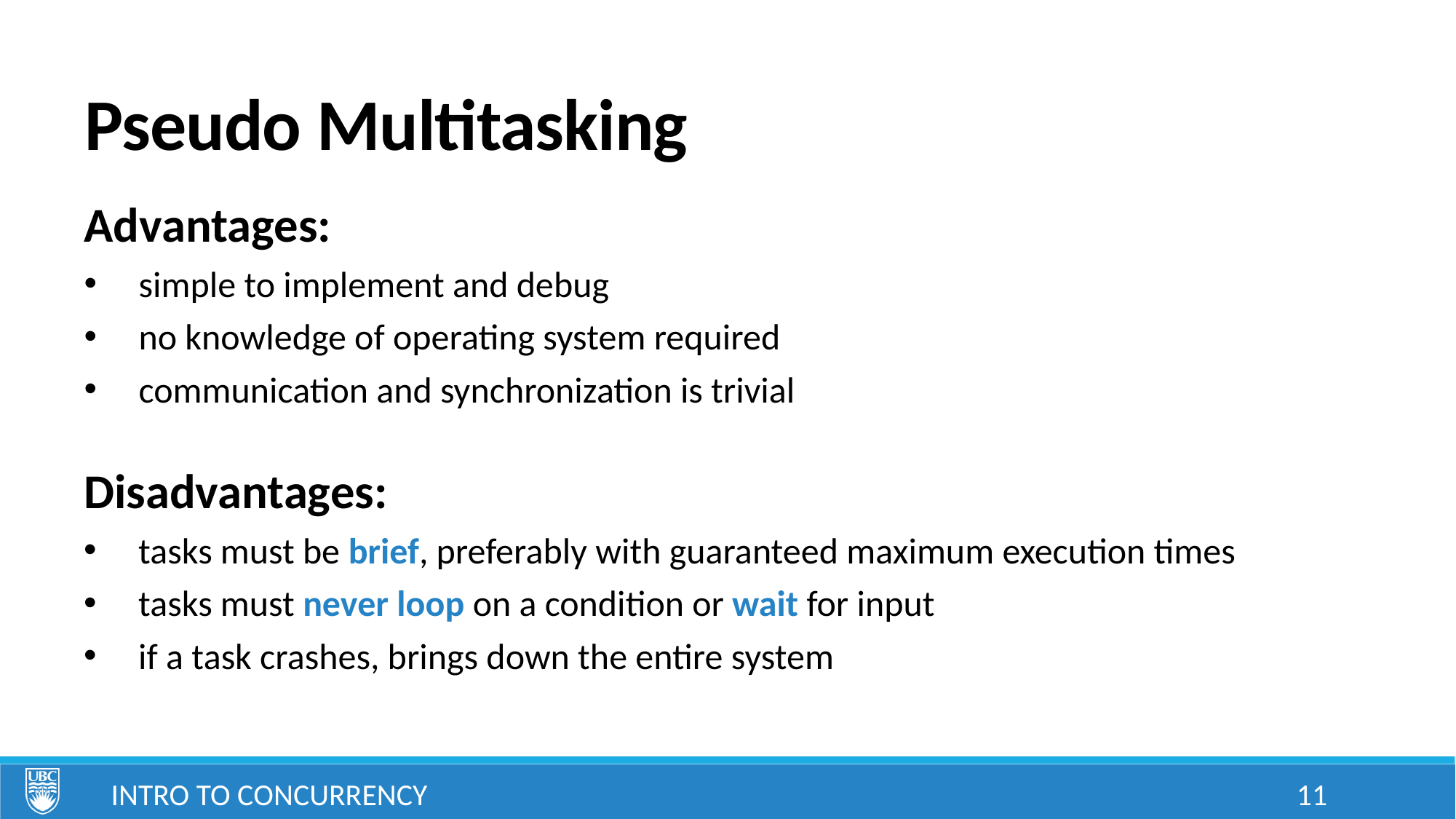

# Pseudo Multitasking
Advantages:
simple to implement and debug
no knowledge of operating system required
communication and synchronization is trivial
Disadvantages:
tasks must be brief, preferably with guaranteed maximum execution times
tasks must never loop on a condition or wait for input
if a task crashes, brings down the entire system
Intro to Concurrency
11